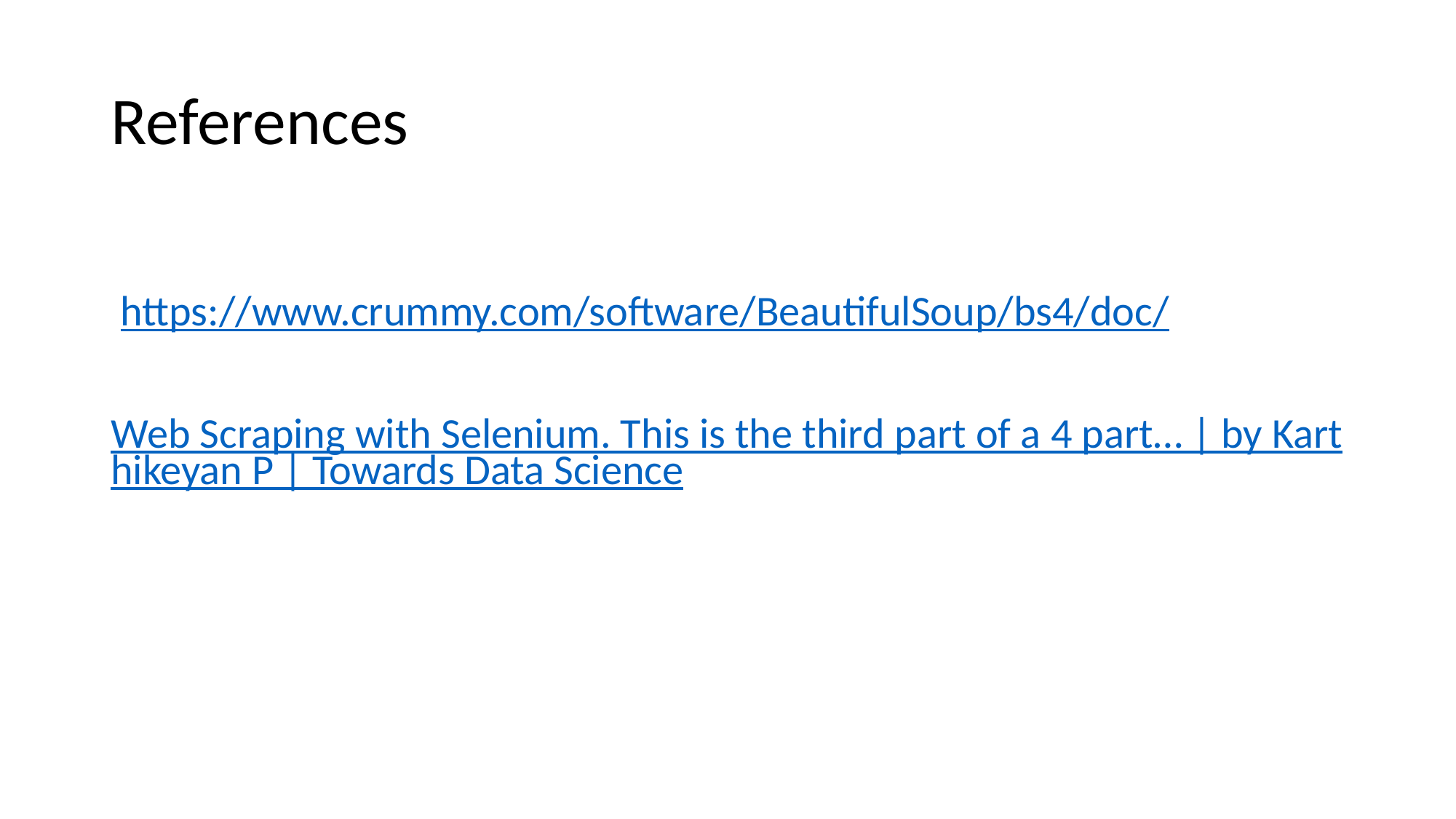

# References

 https://www.crummy.com/software/BeautifulSoup/bs4/doc/

Web Scraping with Selenium. This is the third part of a 4 part… | by Karthikeyan P | Towards Data Science